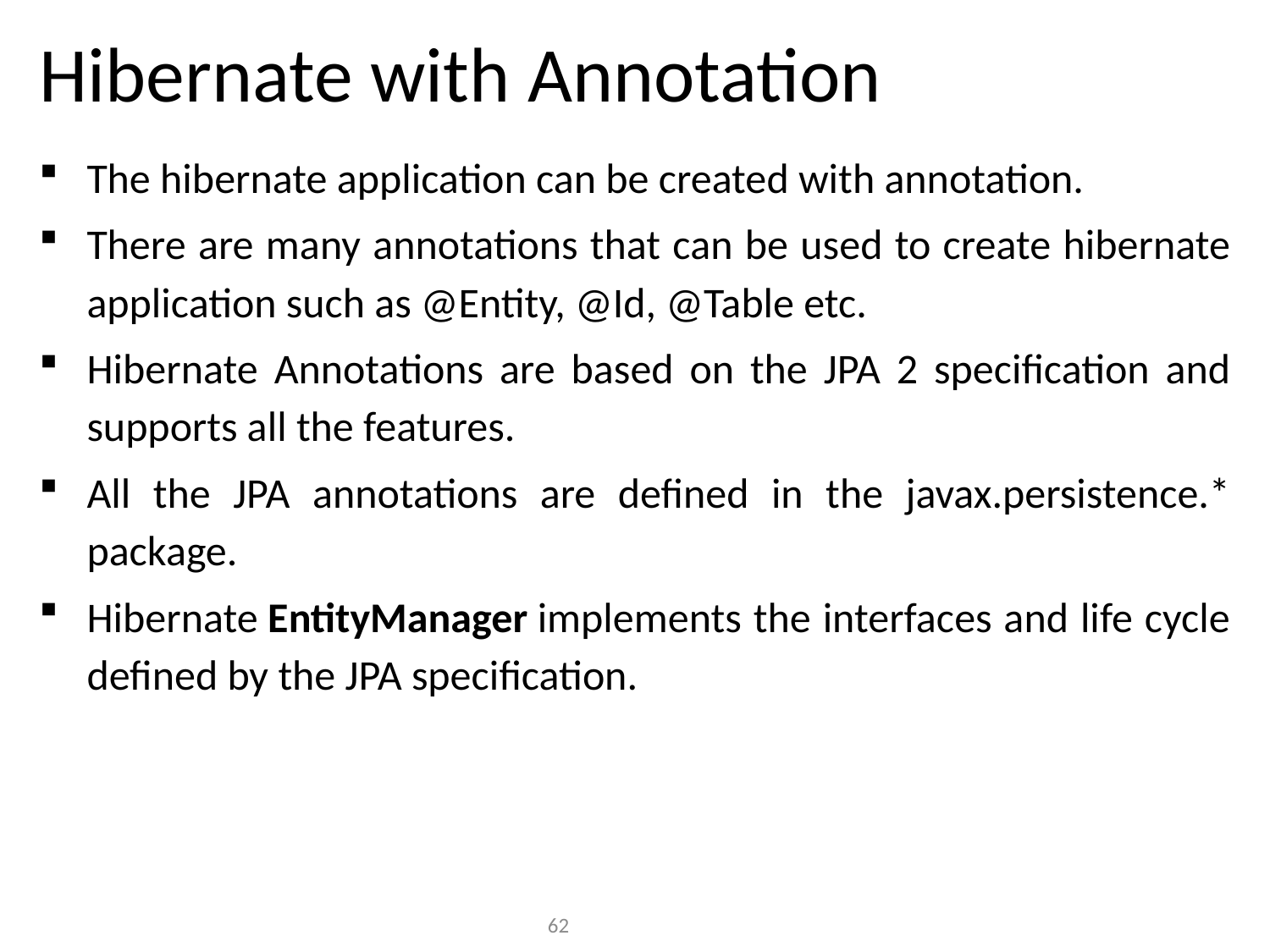

# Hibernate with Annotation
The hibernate application can be created with annotation.
There are many annotations that can be used to create hibernate application such as @Entity, @Id, @Table etc.
Hibernate Annotations are based on the JPA 2 specification and supports all the features.
All the JPA annotations are defined in the javax.persistence.* package.
Hibernate EntityManager implements the interfaces and life cycle defined by the JPA specification.
62